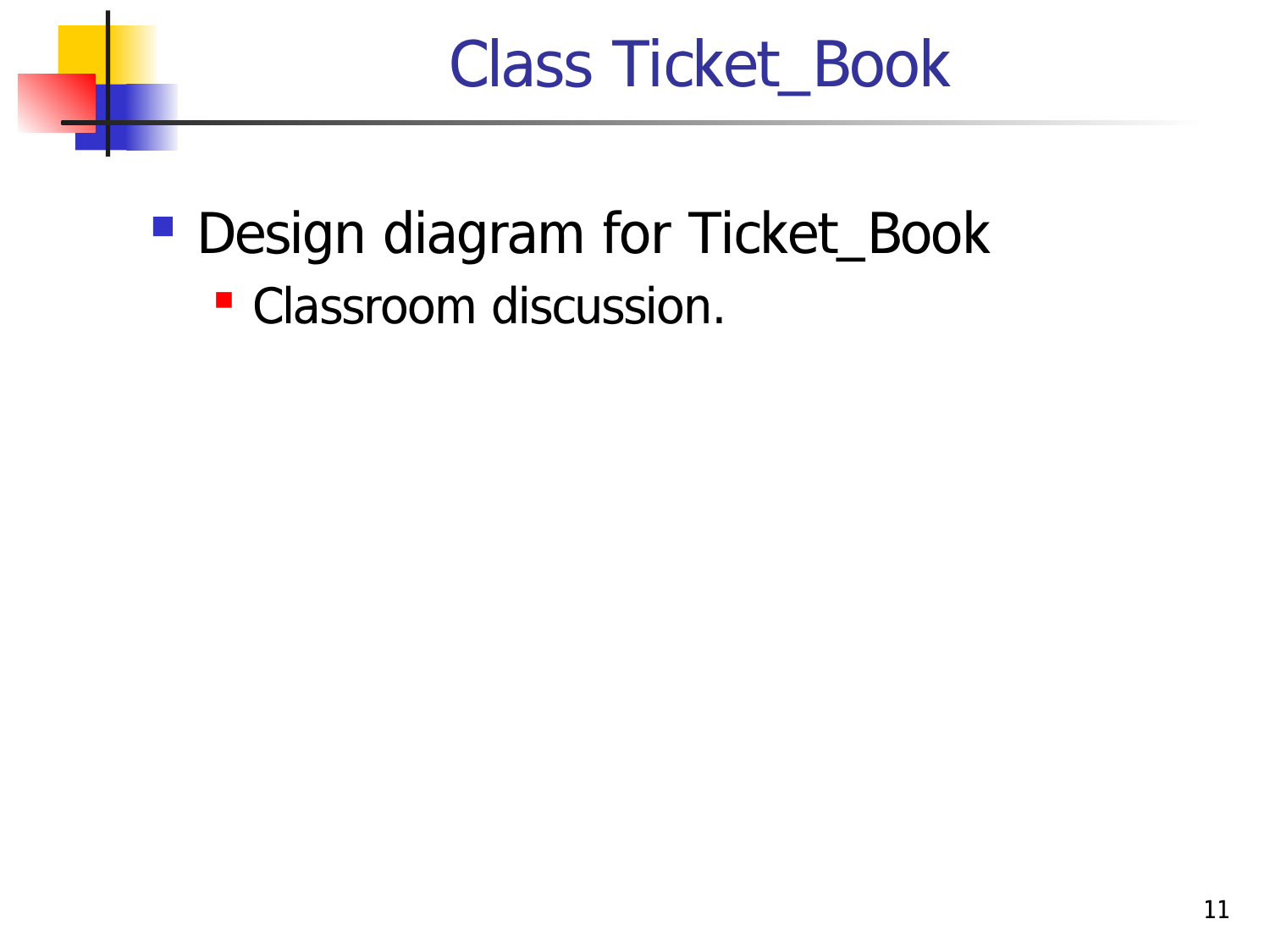

# Class Ticket_Book
Design diagram for Ticket_Book
Classroom discussion.
11